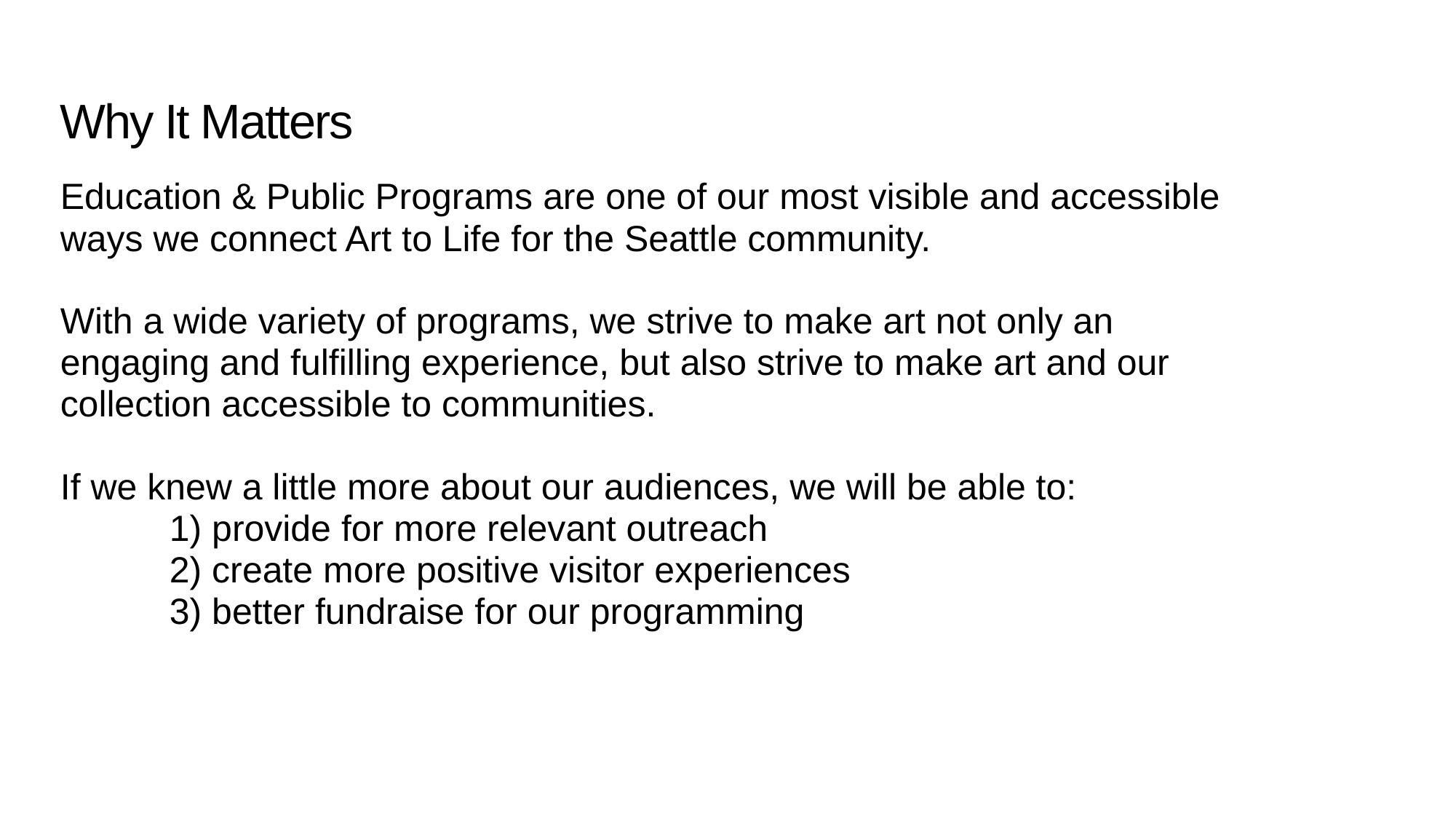

Why It Matters
Education & Public Programs are one of our most visible and accessible ways we connect Art to Life for the Seattle community.

With a wide variety of programs, we strive to make art not only an engaging and fulfilling experience, but also strive to make art and our collection accessible to communities.

If we knew a little more about our audiences, we will be able to:
	1) provide for more relevant outreach
	2) create more positive visitor experiences
	3) better fundraise for our programming